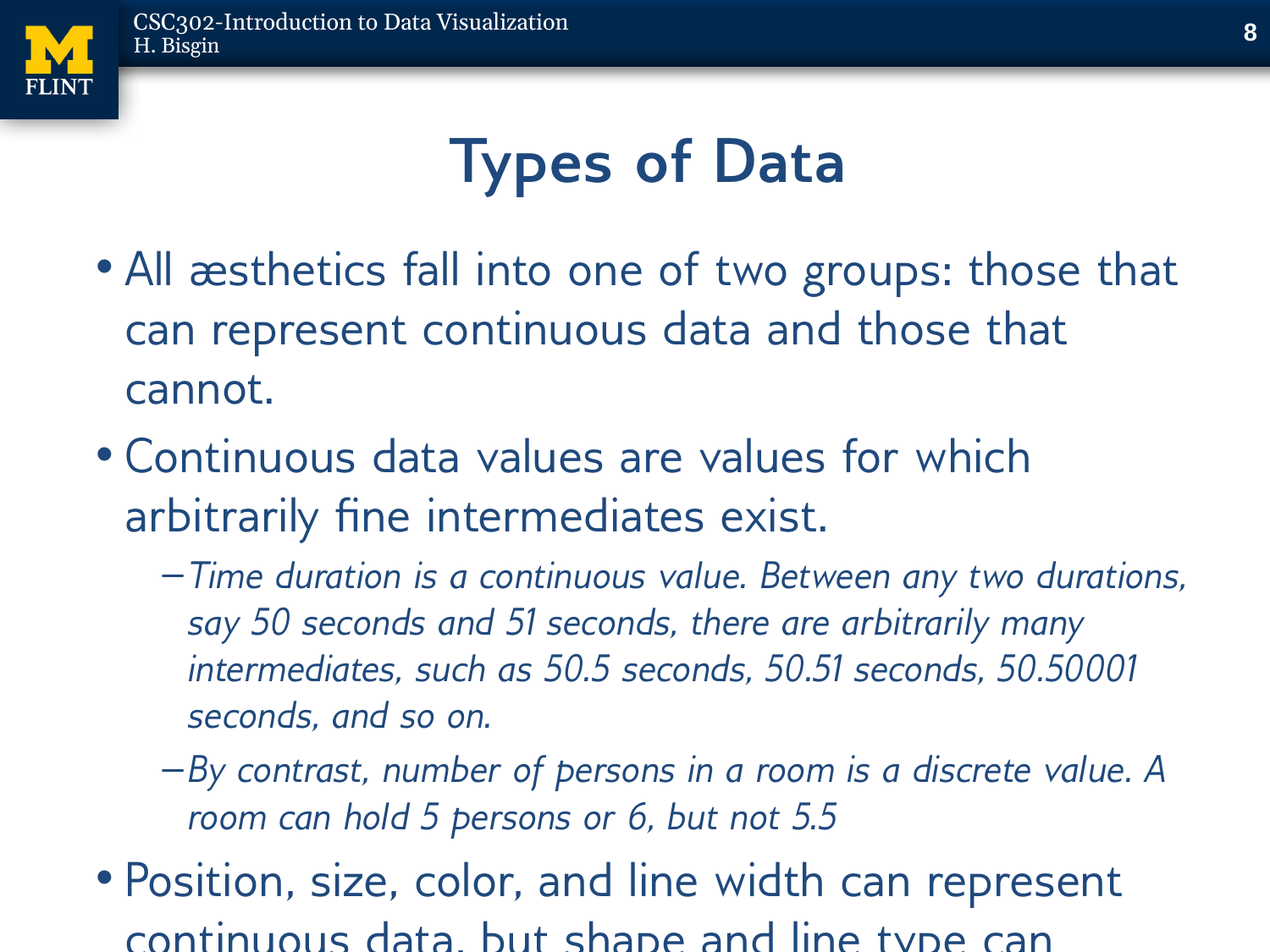

8
# Types of Data
All aesthetics fall into one of two groups: those that can represent continuous data and those that cannot.
Continuous data values are values for which arbitrarily fine intermediates exist.
Time duration is a continuous value. Between any two durations, say 50 seconds and 51 seconds, there are arbitrarily many intermediates, such as 50.5 seconds, 50.51 seconds, 50.50001 seconds, and so on.
By contrast, number of persons in a room is a discrete value. A room can hold 5 persons or 6, but not 5.5
Position, size, color, and line width can represent continuous data, but shape and line type can usually only represent discrete data.